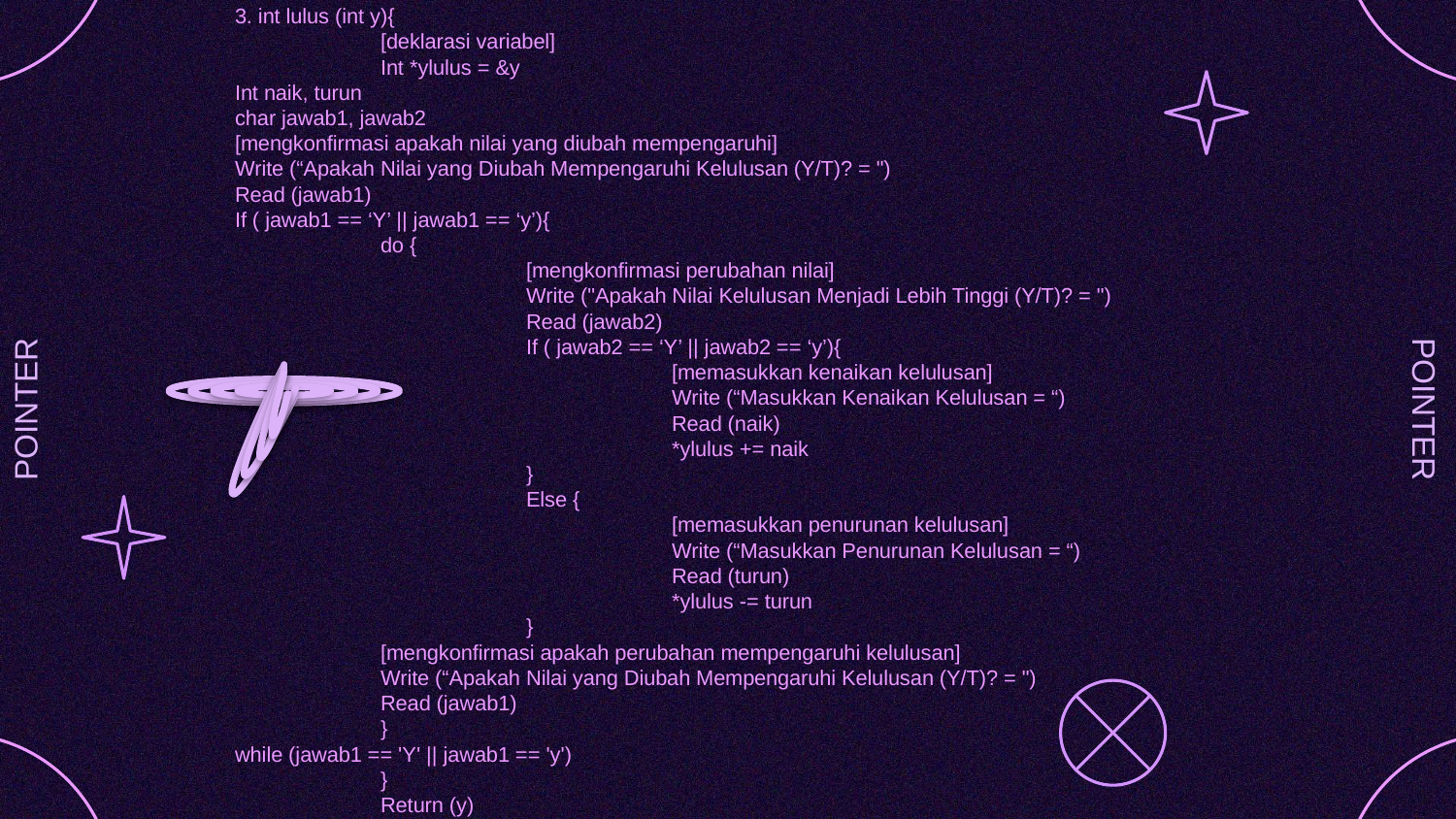

3. int lulus (int y){
	[deklarasi variabel]
	Int *ylulus = &y
Int naik, turun
char jawab1, jawab2
[mengkonfirmasi apakah nilai yang diubah mempengaruhi]
Write (“Apakah Nilai yang Diubah Mempengaruhi Kelulusan (Y/T)? = ")
Read (jawab1)
If ( jawab1 == ‘Y’ || jawab1 == ‘y’){
	do {
		[mengkonfirmasi perubahan nilai]
		Write ("Apakah Nilai Kelulusan Menjadi Lebih Tinggi (Y/T)? = ")
		Read (jawab2)
		If ( jawab2 == ‘Y’ || jawab2 == ‘y’){
			[memasukkan kenaikan kelulusan]
			Write (“Masukkan Kenaikan Kelulusan = “)
			Read (naik)
			*ylulus += naik
		}
		Else {
			[memasukkan penurunan kelulusan]
			Write (“Masukkan Penurunan Kelulusan = “)
			Read (turun)
			*ylulus -= turun
		}
	[mengkonfirmasi apakah perubahan mempengaruhi kelulusan]
	Write (“Apakah Nilai yang Diubah Mempengaruhi Kelulusan (Y/T)? = ")
	Read (jawab1)
	}
while (jawab1 == 'Y' || jawab1 == 'y')
	}
	Return (y)
}

POINTER
POINTER